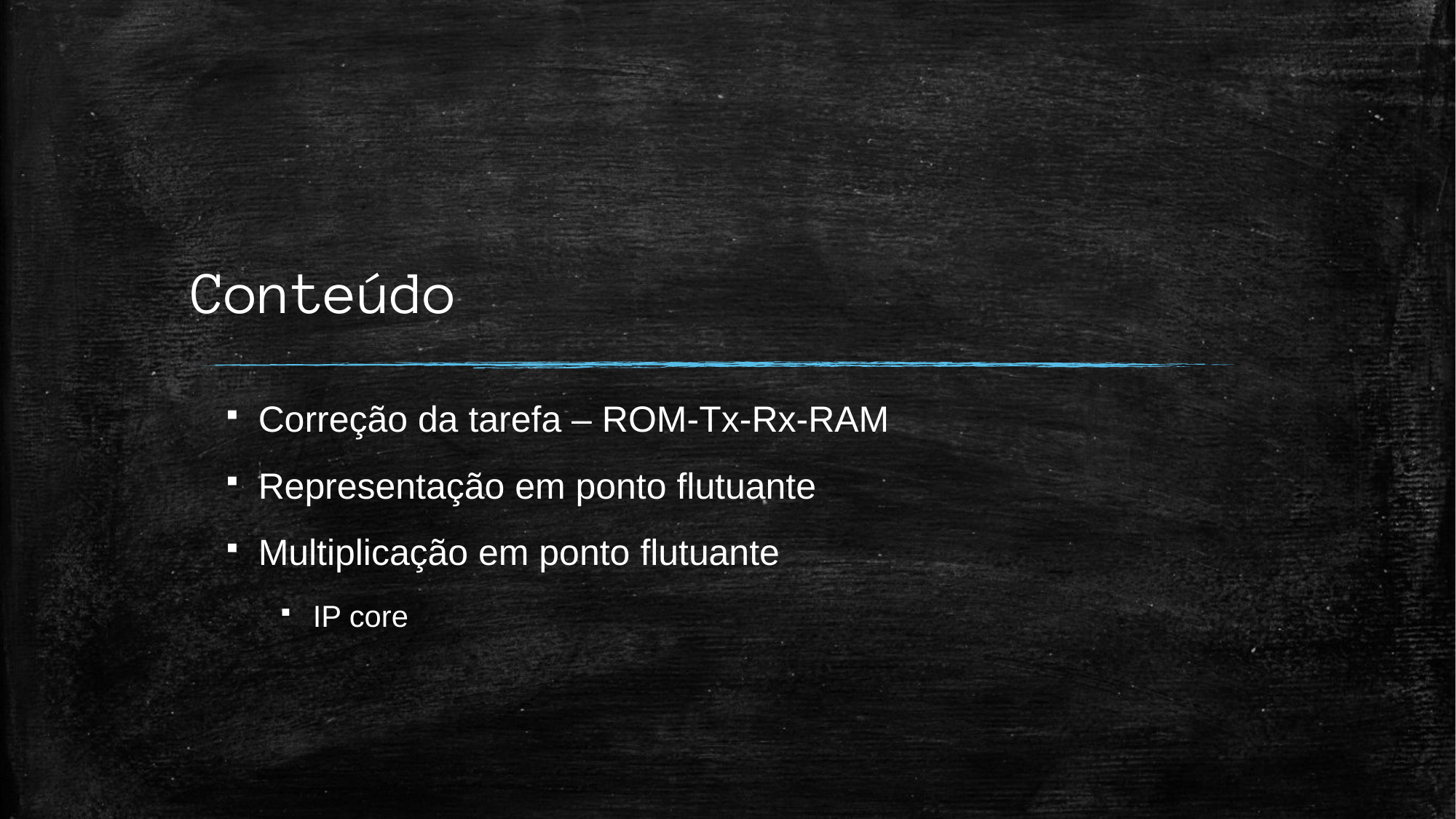

# Conteúdo
Correção da tarefa – ROM-Tx-Rx-RAM
Representação em ponto flutuante
Multiplicação em ponto flutuante
IP core